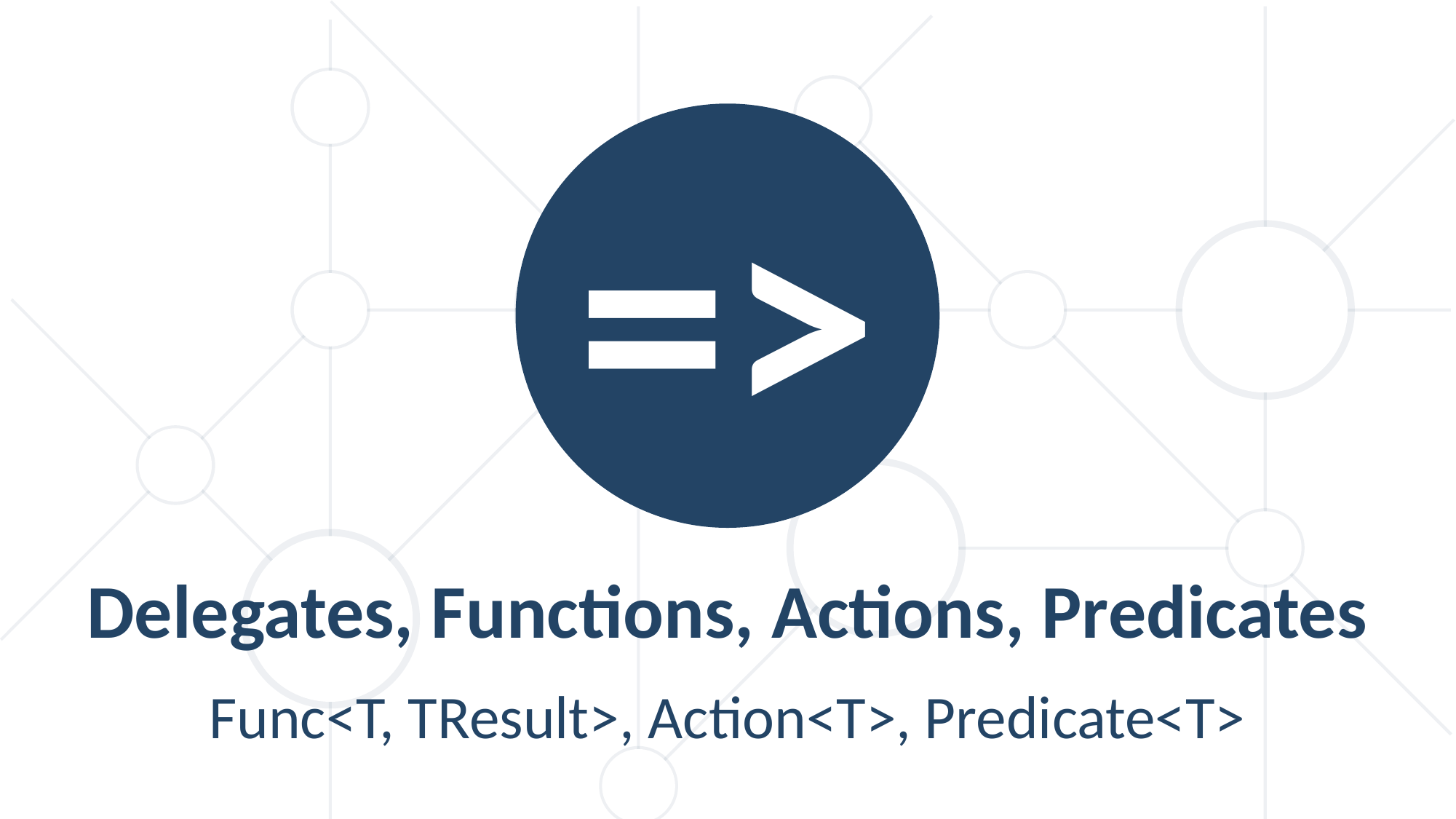

=>
Delegates, Functions, Actions, Predicates
Func<T, TResult>, Action<T>, Predicate<T>